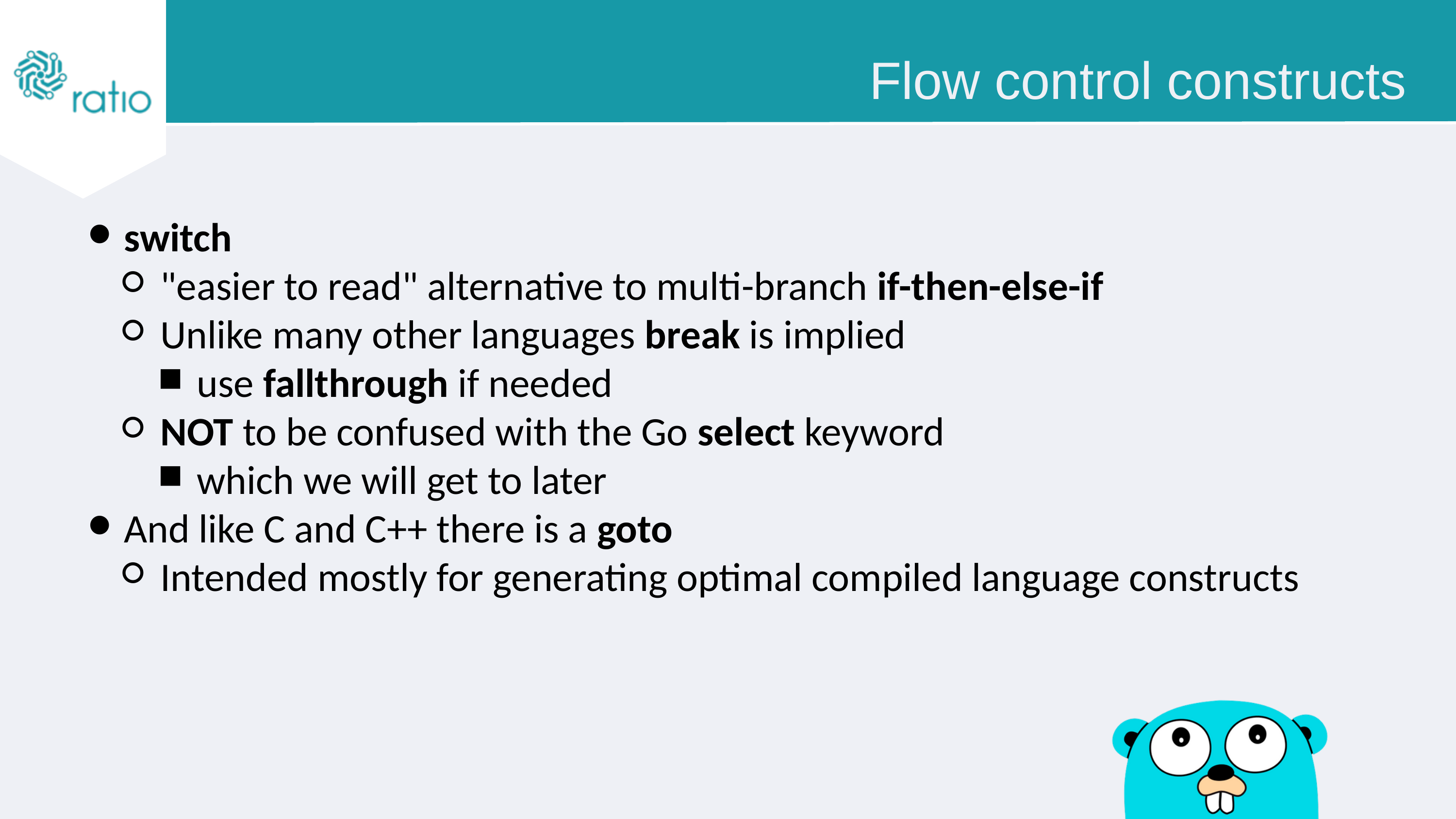

Flow control constructs

switch
"easier to read" alternative to multi-branch if-then-else-if
Unlike many other languages break is implied
use fallthrough if needed
NOT to be confused with the Go select keyword
which we will get to later
And like C and C++ there is a goto
Intended mostly for generating optimal compiled language constructs